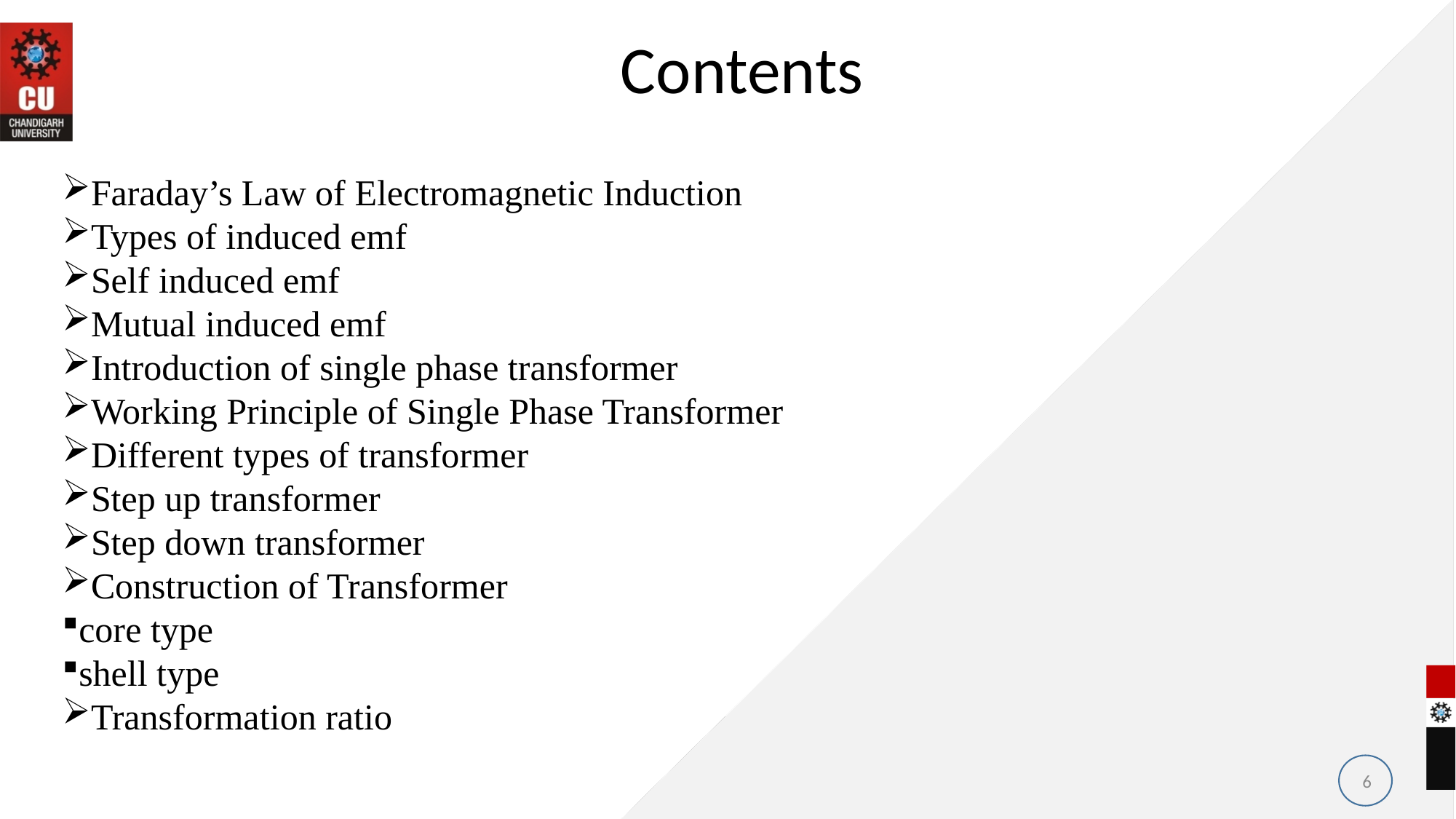

# Contents
Faraday’s Law of Electromagnetic Induction
Types of induced emf
Self induced emf
Mutual induced emf
Introduction of single phase transformer
Working Principle of Single Phase Transformer
Different types of transformer
Step up transformer
Step down transformer
Construction of Transformer
core type
shell type
Transformation ratio

6